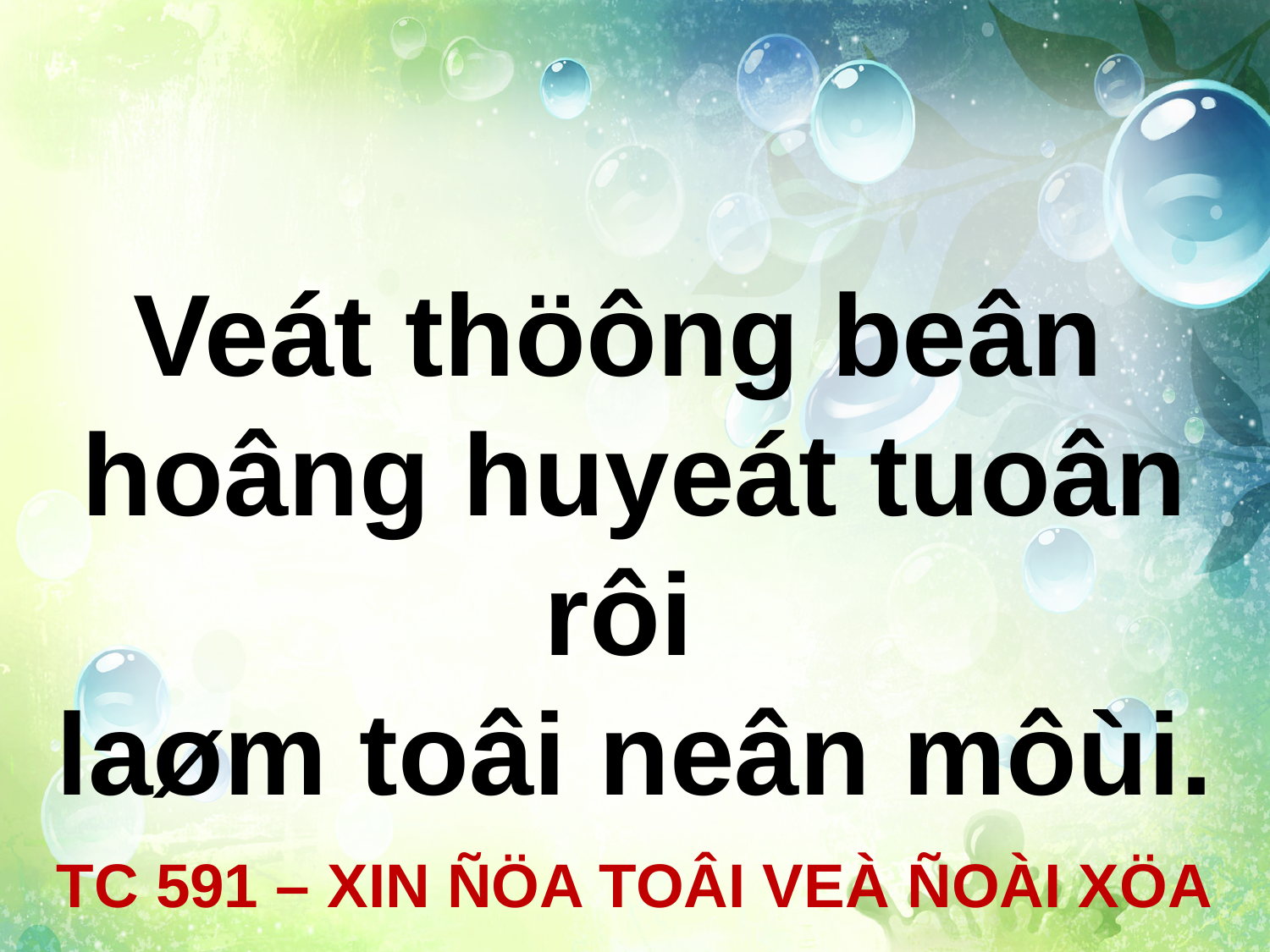

Veát thöông beân
hoâng huyeát tuoân rôi
laøm toâi neân môùi.
TC 591 – XIN ÑÖA TOÂI VEÀ ÑOÀI XÖA